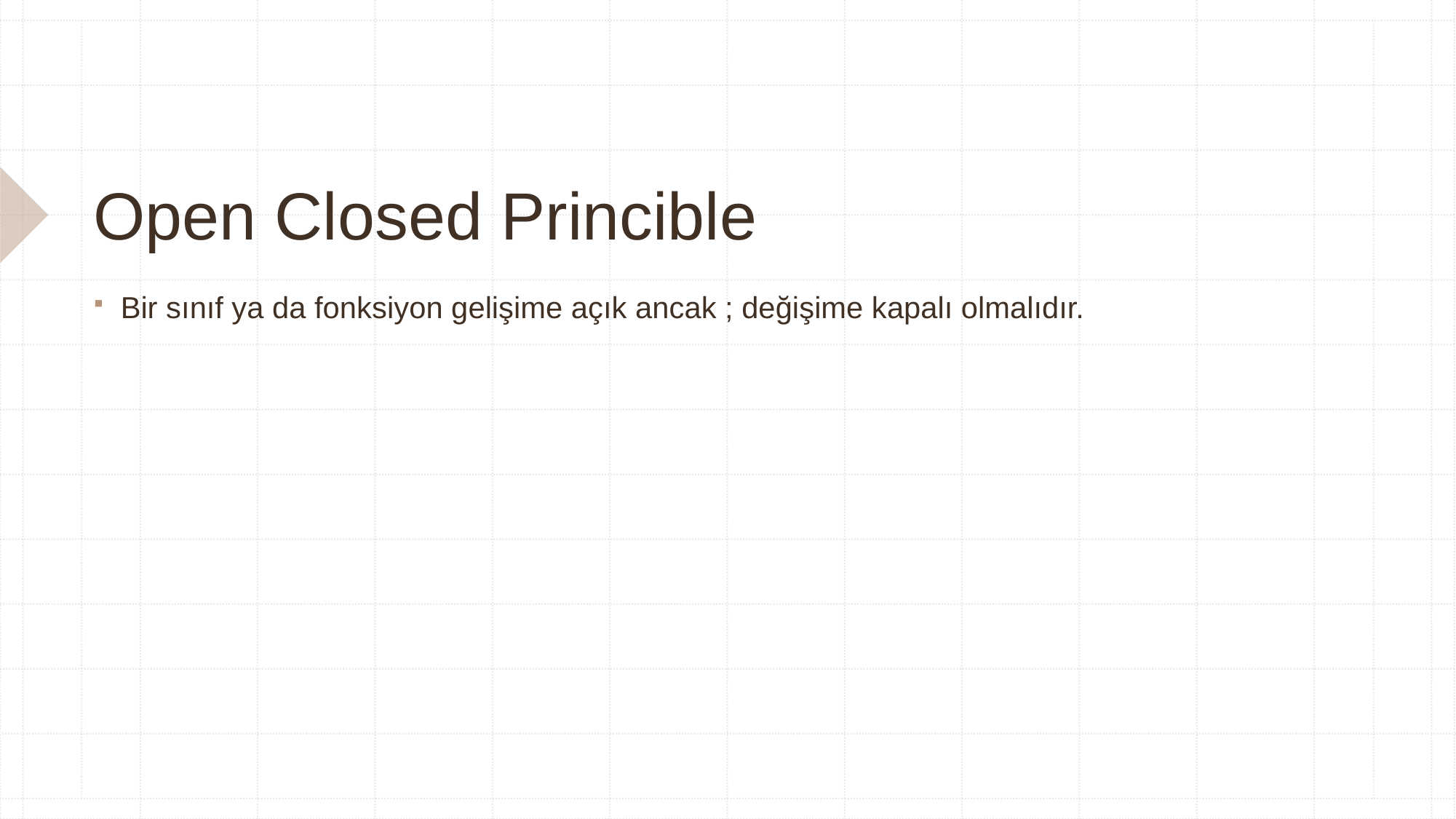

# Open Closed Princible
Bir sınıf ya da fonksiyon gelişime açık ancak ; değişime kapalı olmalıdır.